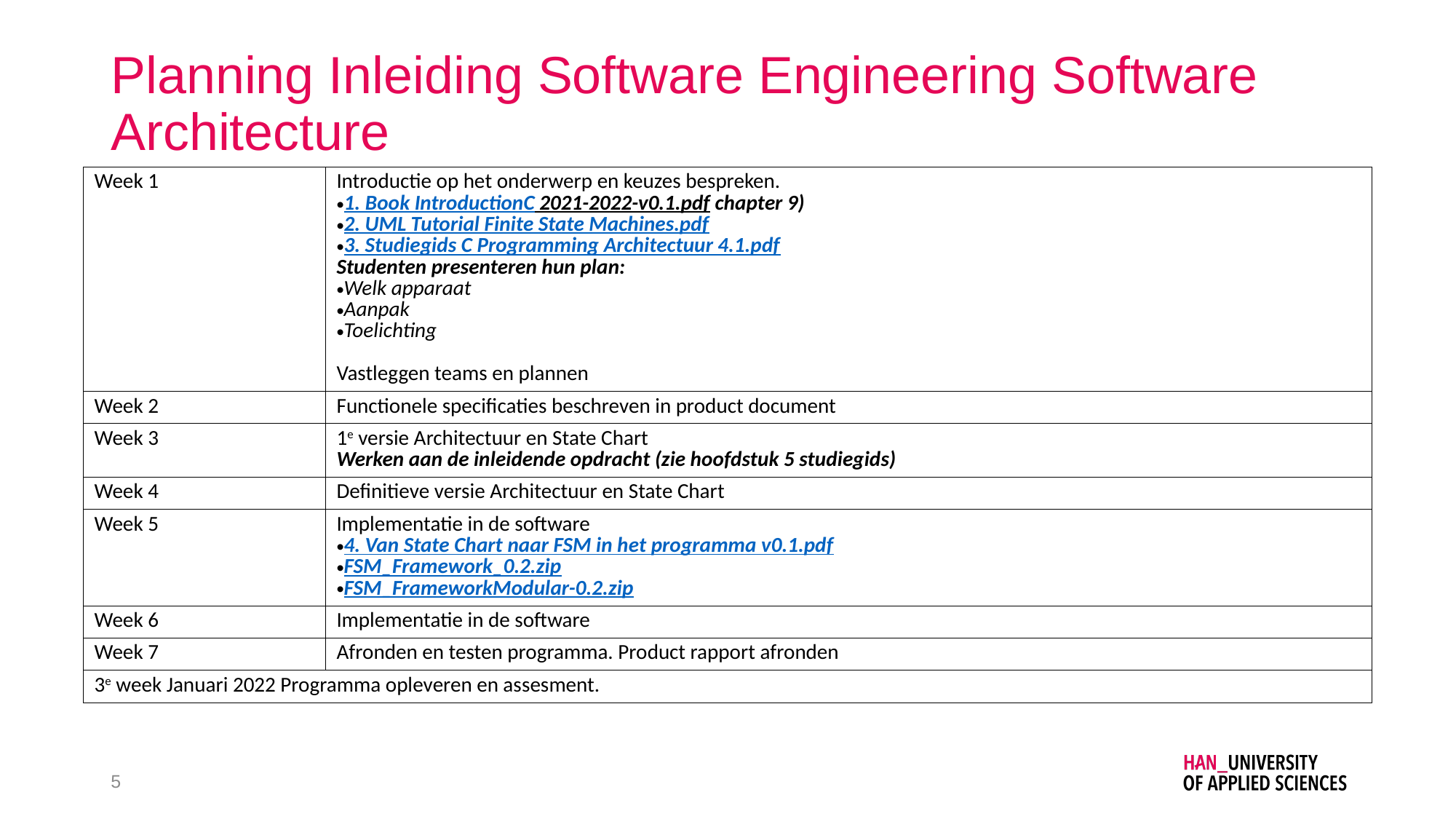

# Planning Inleiding Software Engineering Software Architecture
| Week 1 | Introductie op het onderwerp en keuzes bespreken. 1. Book IntroductionC 2021-2022-v0.1.pdf chapter 9) 2. UML Tutorial Finite State Machines.pdf 3. Studiegids C Programming Architectuur 4.1.pdf Studenten presenteren hun plan: Welk apparaat Aanpak Toelichting Vastleggen teams en plannen |
| --- | --- |
| Week 2 | Functionele specificaties beschreven in product document |
| Week 3 | 1e versie Architectuur en State Chart Werken aan de inleidende opdracht (zie hoofdstuk 5 studiegids) |
| Week 4 | Definitieve versie Architectuur en State Chart |
| Week 5 | Implementatie in de software 4. Van State Chart naar FSM in het programma v0.1.pdf FSM\_Framework\_0.2.zip FSM\_FrameworkModular-0.2.zip |
| Week 6 | Implementatie in de software |
| Week 7 | Afronden en testen programma. Product rapport afronden |
| 3e week Januari 2022 Programma opleveren en assesment. |  |
5